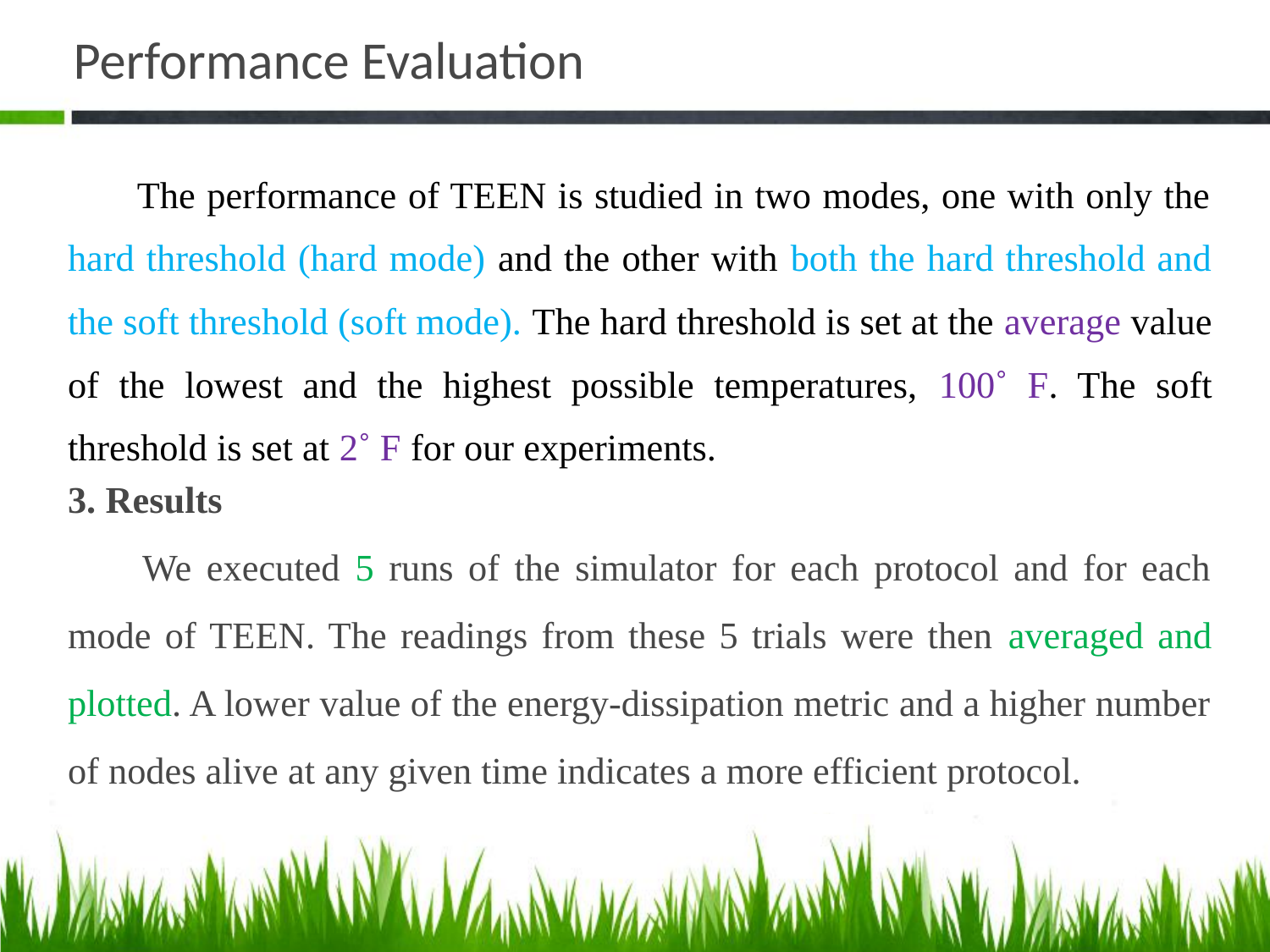

# Performance Evaluation
      The performance of TEEN is studied in two modes, one with only the hard threshold (hard mode) and the other with both the hard threshold and the soft threshold (soft mode). The hard threshold is set at the average value of the lowest and the highest possible temperatures, 100˚ F. The soft threshold is set at 2˚ F for our experiments.
3. Results
     We executed 5 runs of the simulator for each protocol and for each mode of TEEN. The readings from these 5 trials were then averaged and plotted. A lower value of the energy-dissipation metric and a higher number of nodes alive at any given time indicates a more efficient protocol.